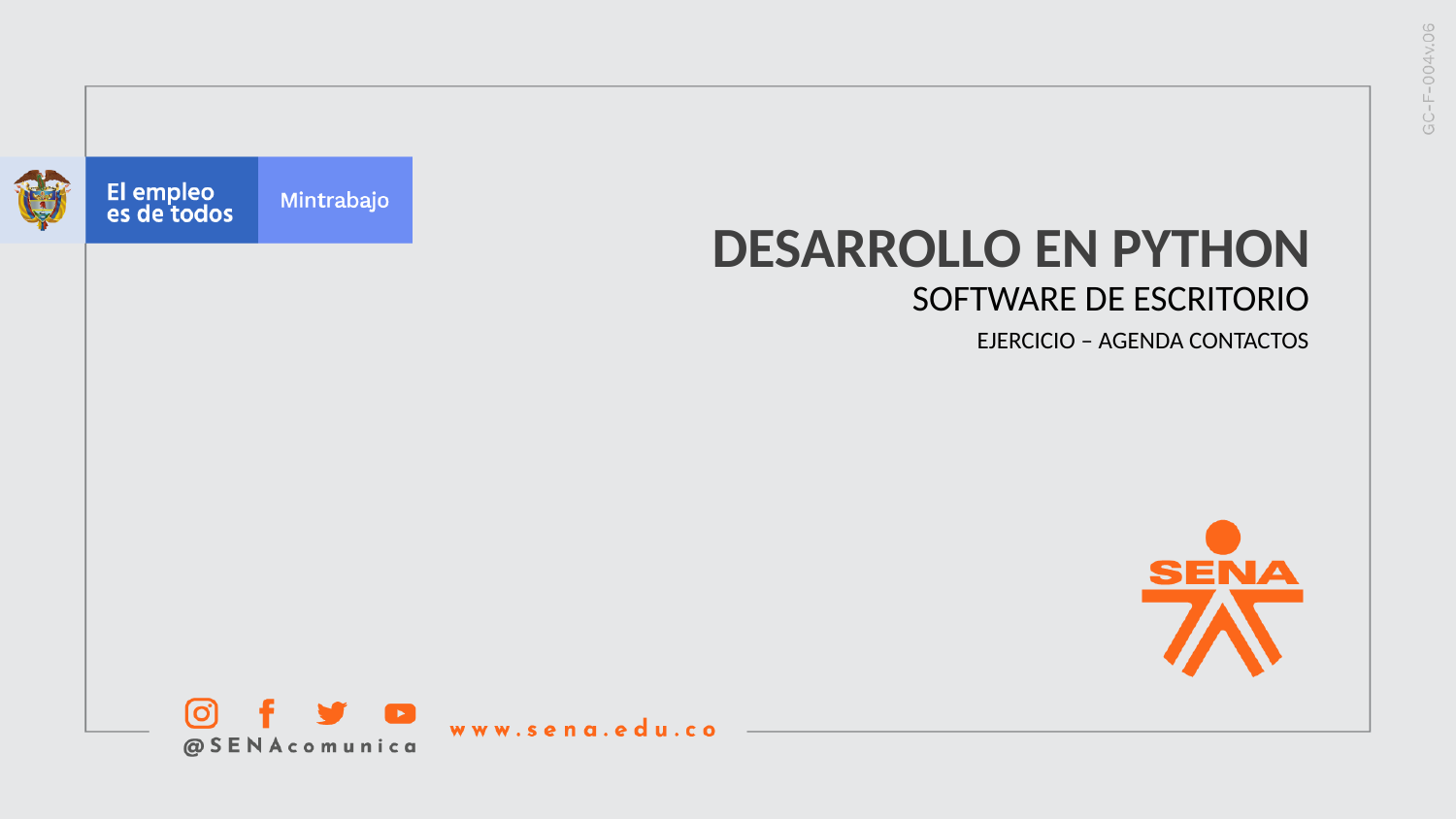

DESARROLLO EN PYTHON
SOFTWARE DE ESCRITORIO
EJERCICIO – AGENDA CONTACTOS